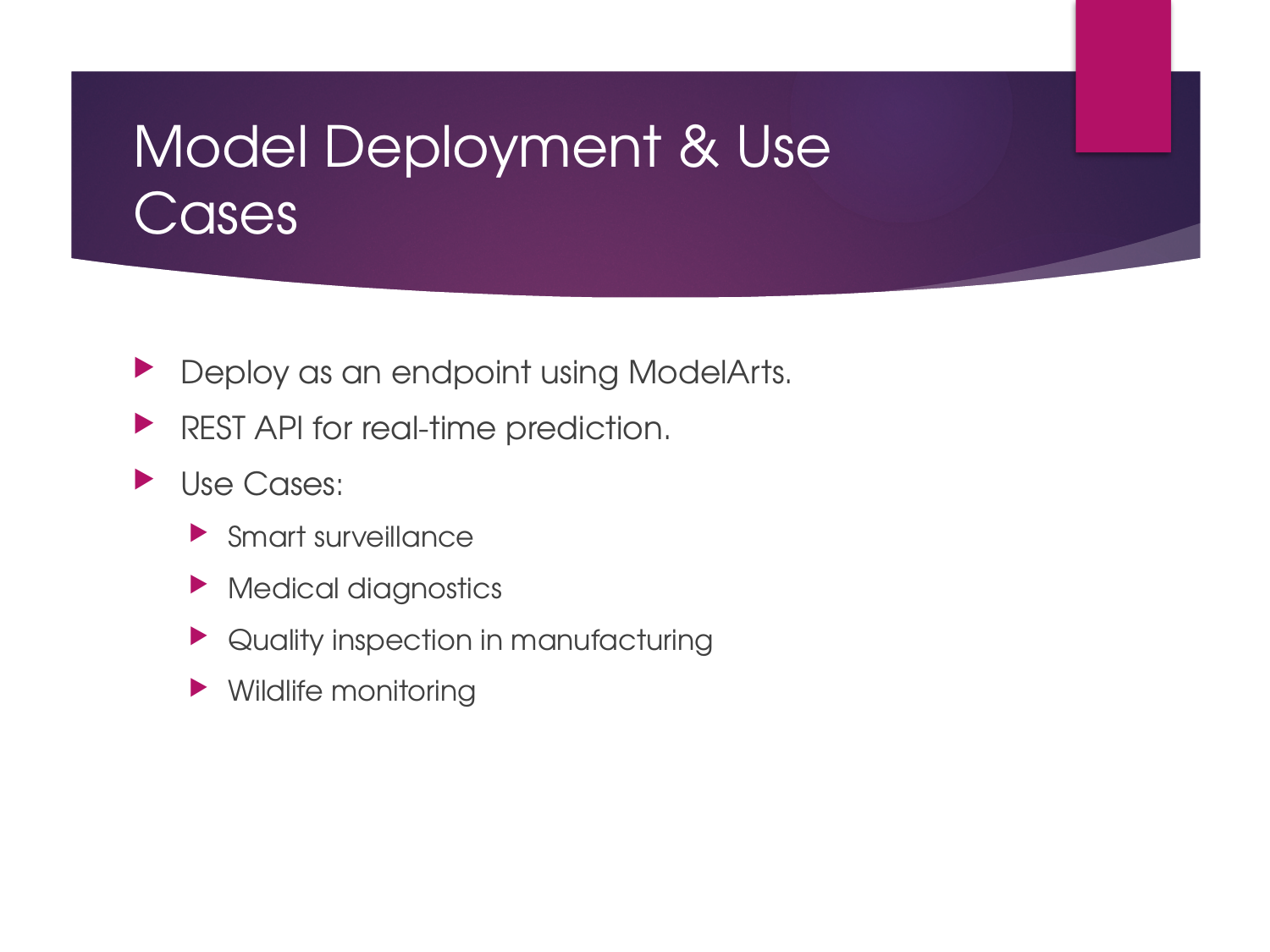

# Model Deployment & Use Cases
Deploy as an endpoint using ModelArts.
REST API for real-time prediction.
Use Cases:
Smart surveillance
Medical diagnostics
Quality inspection in manufacturing
Wildlife monitoring